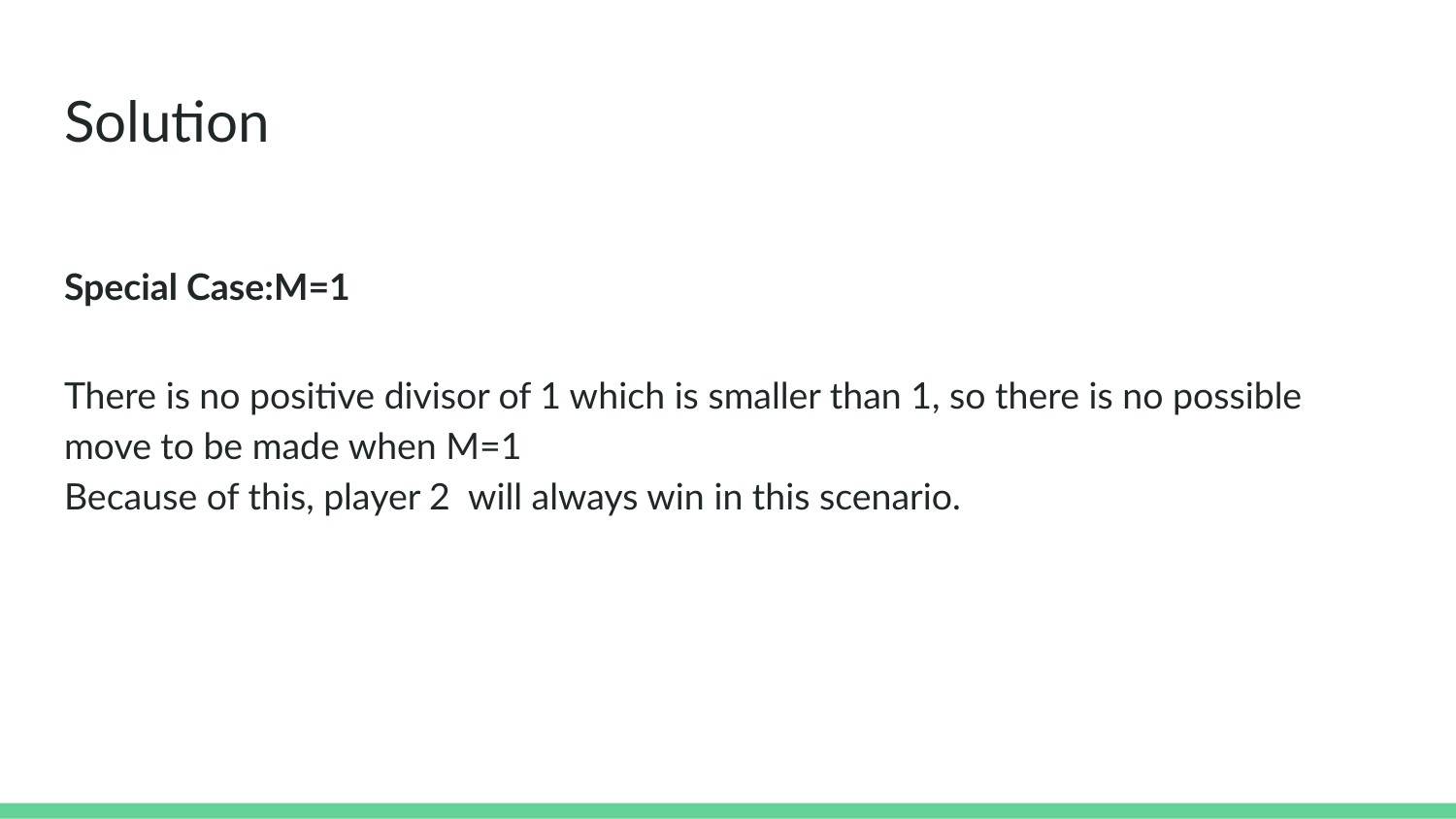

# Solution

Special Case:M=1

There is no positive divisor of 1 which is smaller than 1, so there is no possible move to be made when M=1
Because of this, player 2  will always win in this scenario.